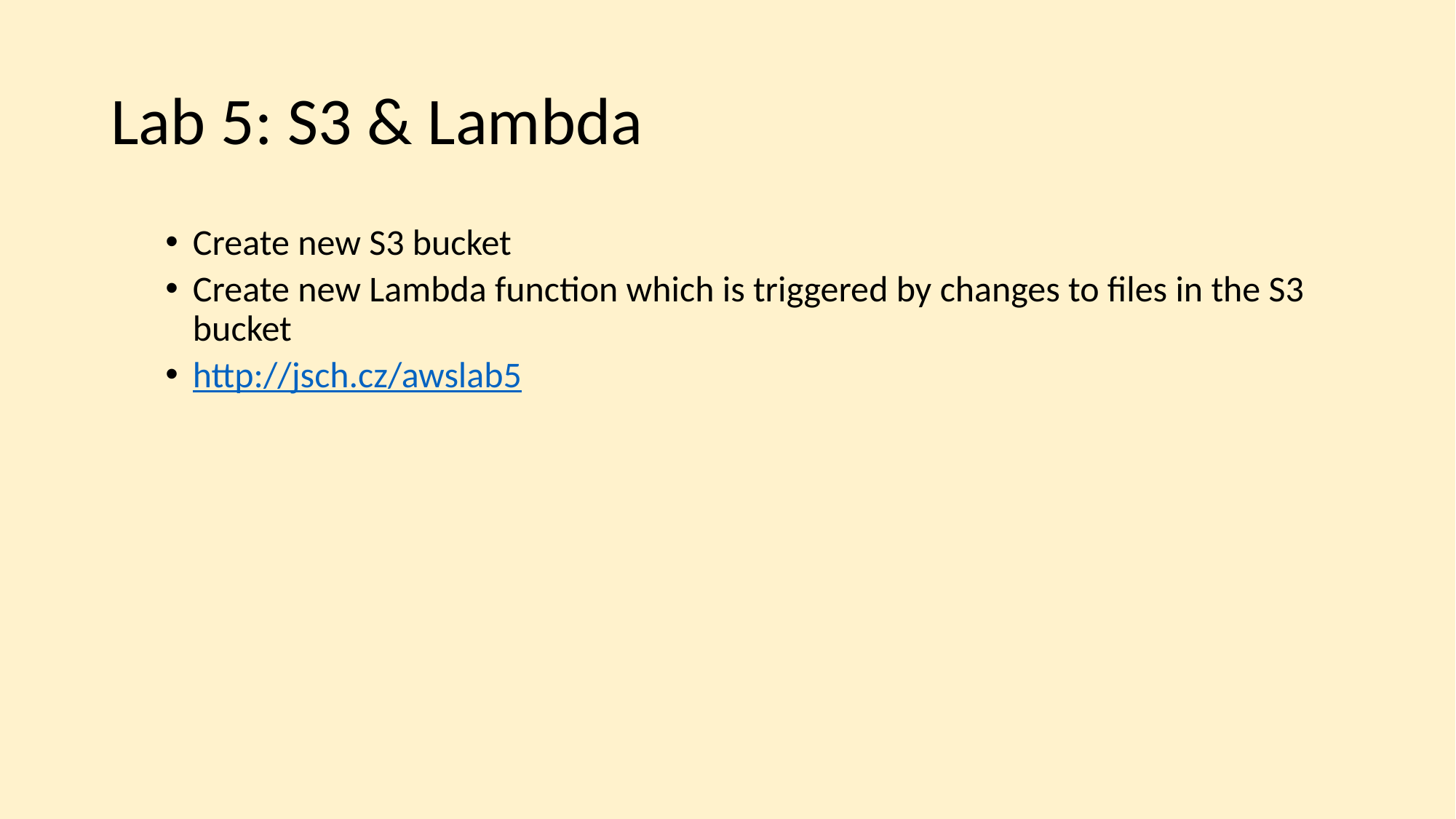

# Lab 5: S3 & Lambda
Create new S3 bucket
Create new Lambda function which is triggered by changes to files in the S3 bucket
http://jsch.cz/awslab5